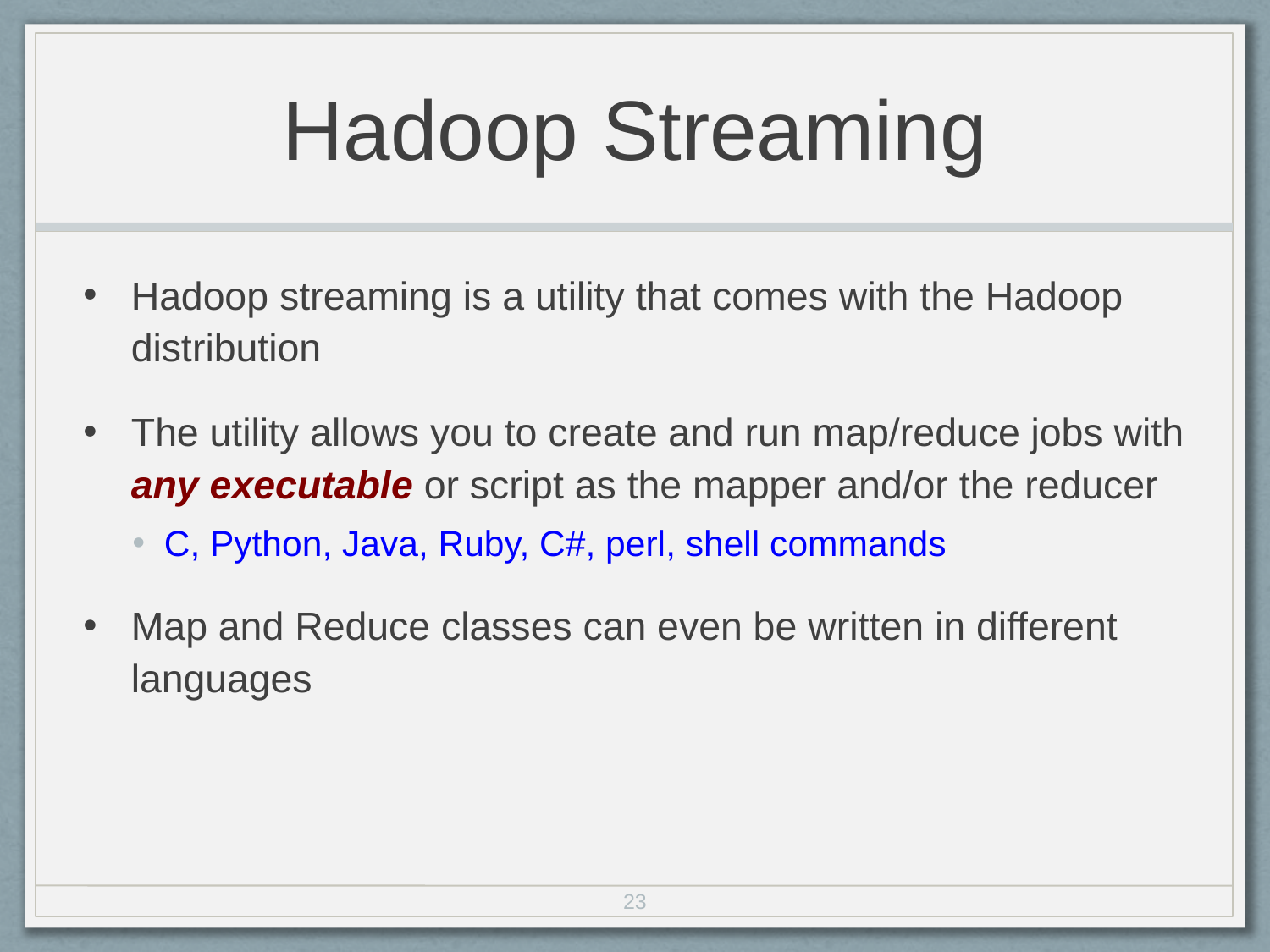

# Hadoop Streaming
Hadoop streaming is a utility that comes with the Hadoop distribution
The utility allows you to create and run map/reduce jobs with any executable or script as the mapper and/or the reducer
C, Python, Java, Ruby, C#, perl, shell commands
Map and Reduce classes can even be written in different languages
23